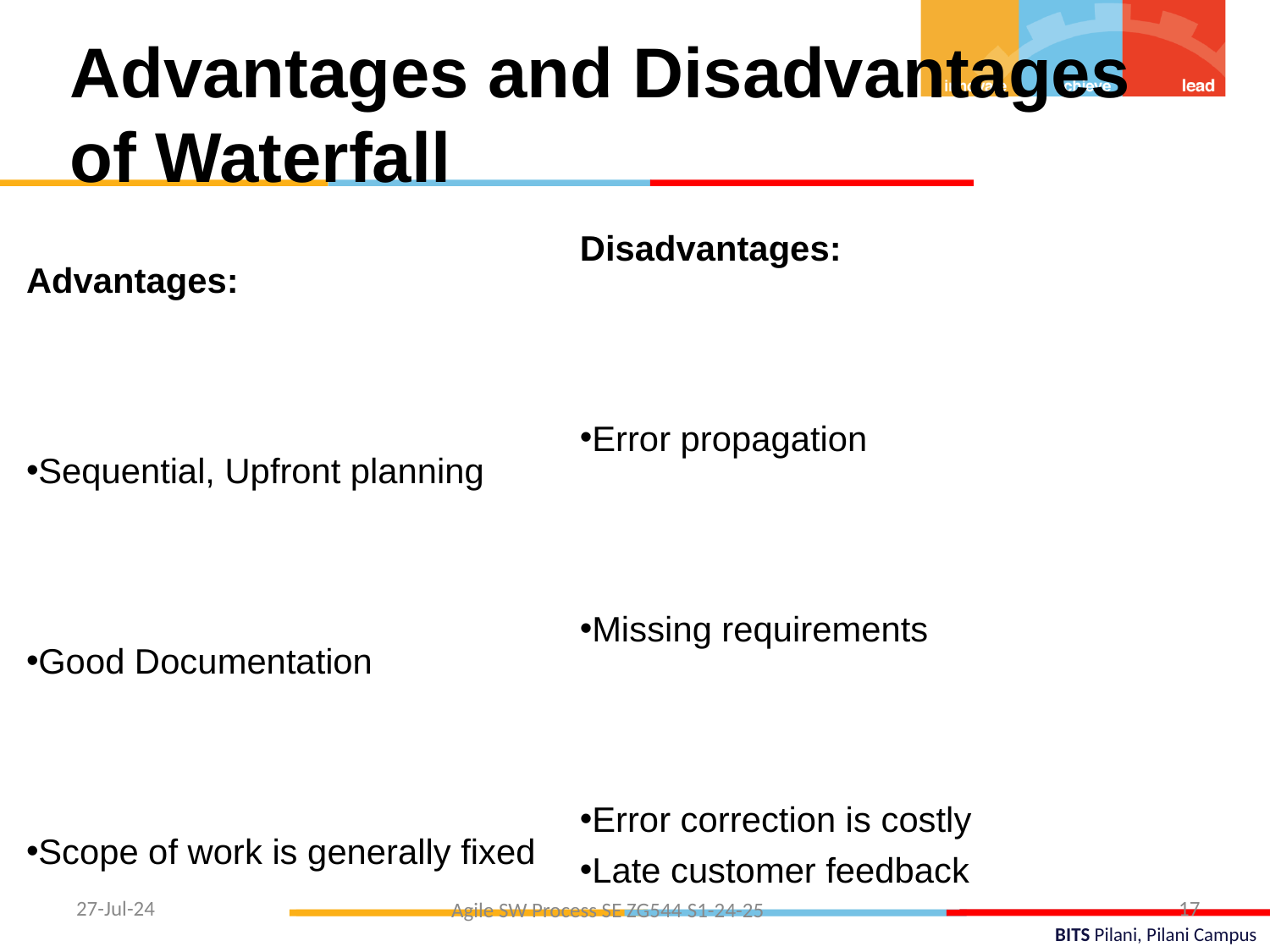

Advantages and Disadvantages of Waterfall
Disadvantages:
Error propagation
Missing requirements
Error correction is costly
Late customer feedback
Advantages:
Sequential, Upfront planning
Good Documentation
Scope of work is generally fixed
27-Jul-24
Agile SW Process SE ZG544 S1-24-25
17